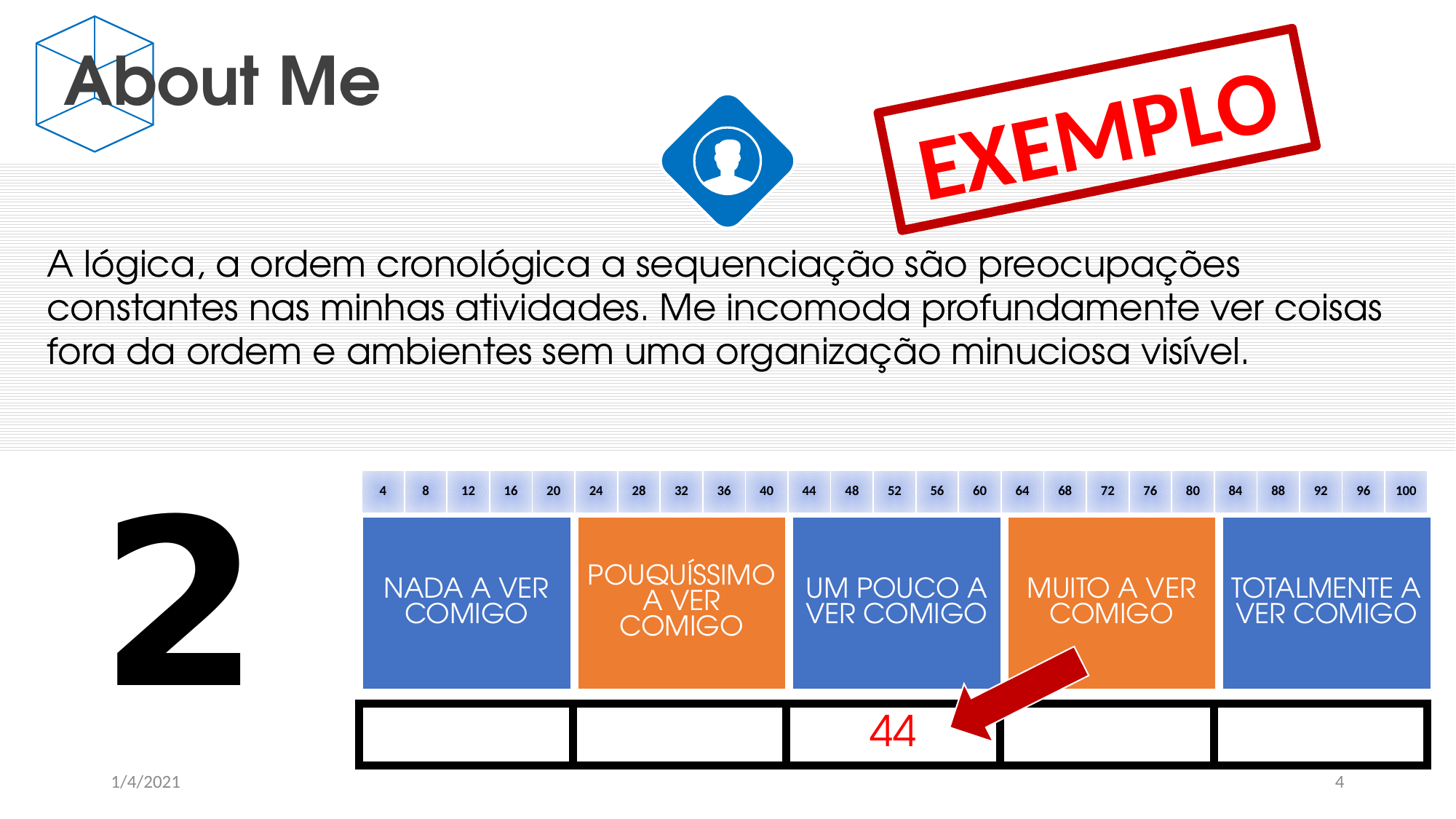

About Me
EXEMPLO

A lógica, a ordem cronológica a sequenciação são preocupações constantes nas minhas atividades. Me incomoda profundamente ver coisas fora da ordem e ambientes sem uma organização minuciosa visível.

2
| 4 | 8 | 12 | 16 | 20 | 24 | 28 | 32 | 36 | 40 | 44 | 48 | 52 | 56 | 60 | 64 | 68 | 72 | 76 | 80 | 84 | 88 | 92 | 96 | 100 |
| --- | --- | --- | --- | --- | --- | --- | --- | --- | --- | --- | --- | --- | --- | --- | --- | --- | --- | --- | --- | --- | --- | --- | --- | --- |
| NADA A VER COMIGO | POUQUÍSSIMO A VER COMIGO | UM POUCO A VER COMIGO | MUITO A VER COMIGO | TOTALMENTE A VER COMIGO |
| --- | --- | --- | --- | --- |

|  |  | 44 |  |  |
| --- | --- | --- | --- | --- |
1/4/2021
4